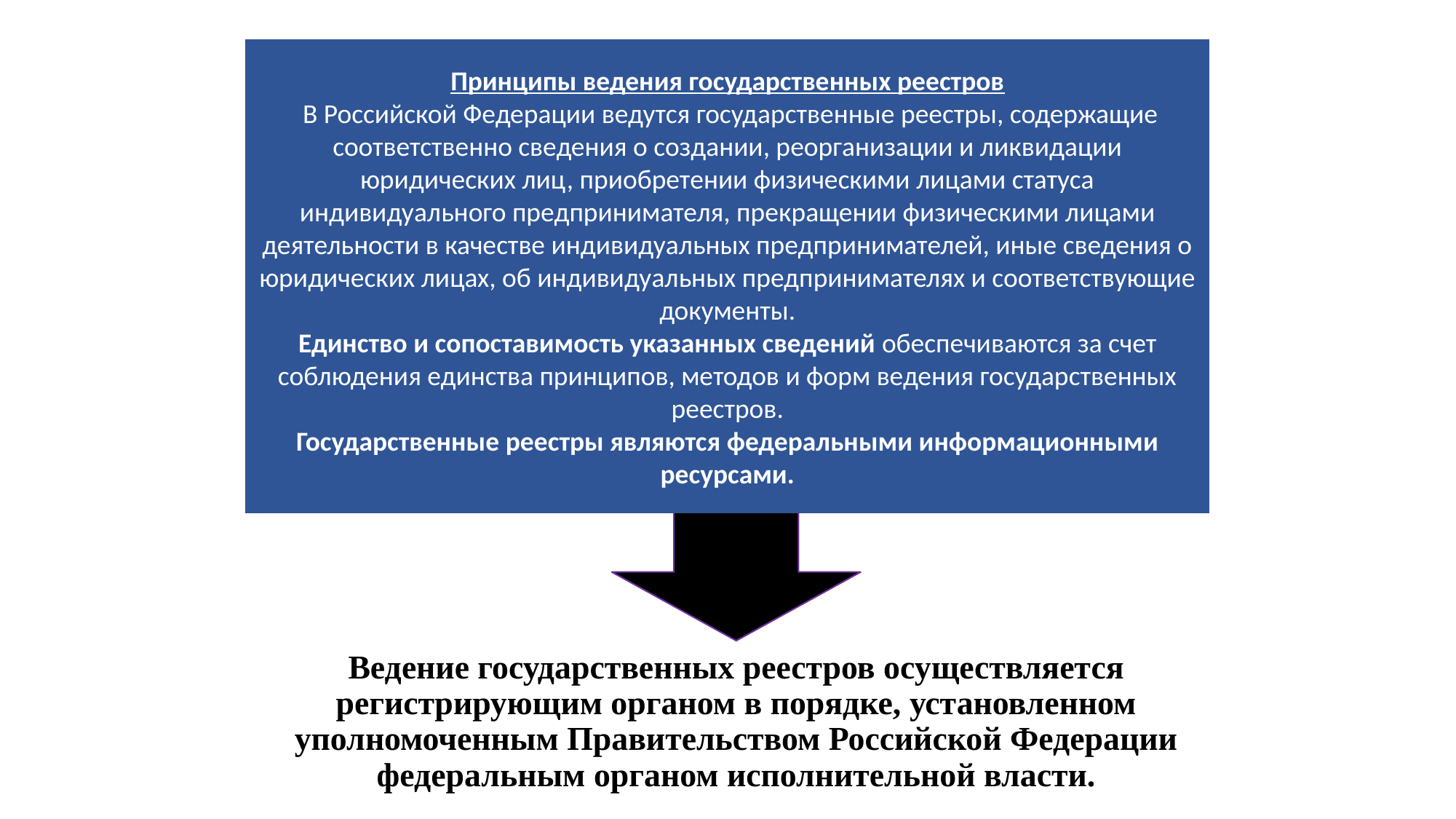

Принципы ведения государственных реестров
 В Российской Федерации ведутся государственные реестры, содержащие соответственно сведения о создании, реорганизации и ликвидации юридических лиц, приобретении физическими лицами статуса индивидуального предпринимателя, прекращении физическими лицами деятельности в качестве индивидуальных предпринимателей, иные сведения о юридических лицах, об индивидуальных предпринимателях и соответствующие документы.
Единство и сопоставимость указанных сведений обеспечиваются за счет соблюдения единства принципов, методов и форм ведения государственных реестров.
Государственные реестры являются федеральными информационными ресурсами.

# Ведение государственных реестров осуществляется регистрирующим органом в порядке, установленном уполномоченным Правительством Российской Федерации федеральным органом исполнительной власти.